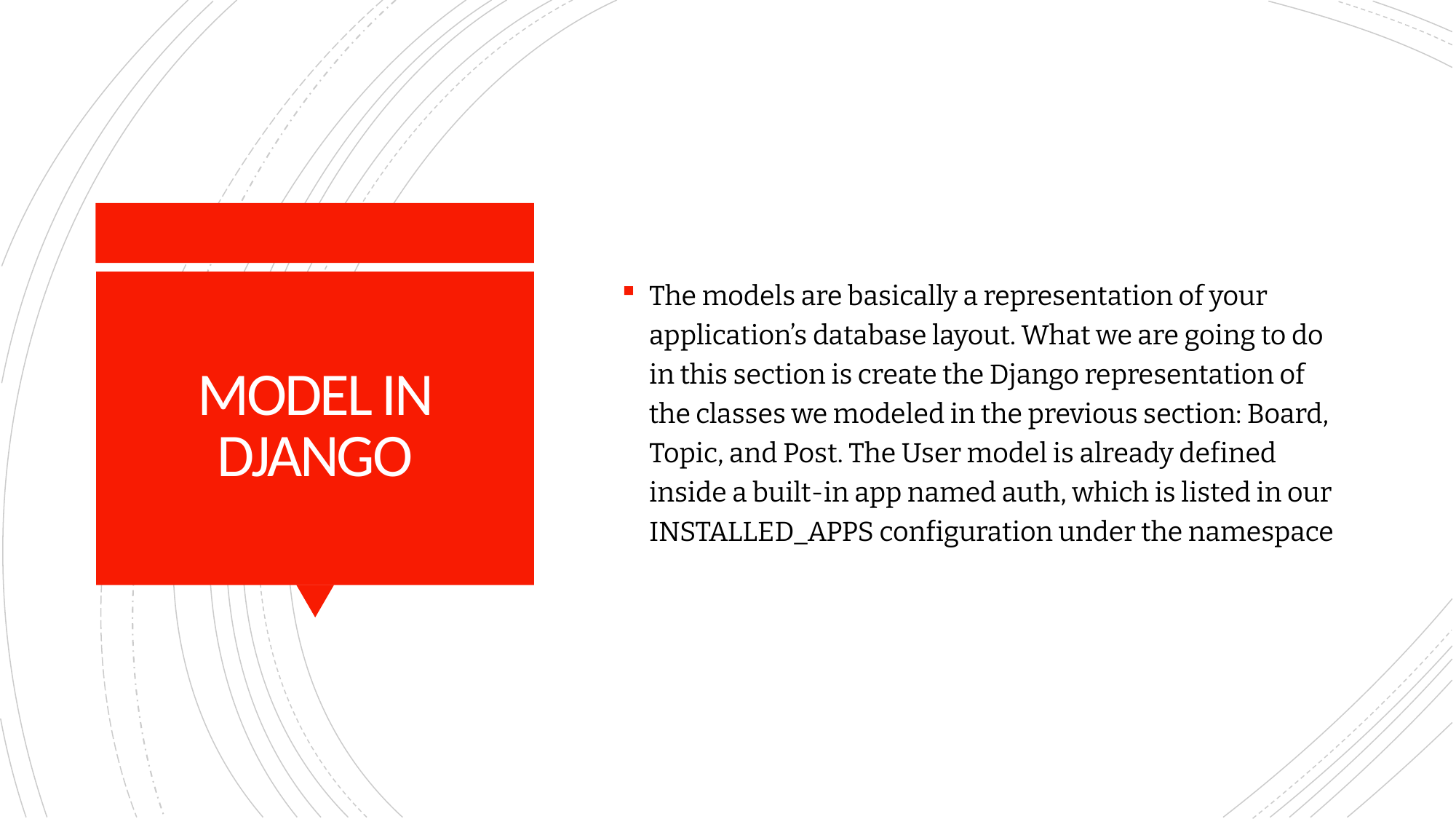

The models are basically a representation of your application’s database layout. What we are going to do in this section is create the Django representation of the classes we modeled in the previous section: Board, Topic, and Post. The User model is already defined inside a built-in app named auth, which is listed in our INSTALLED_APPS configuration under the namespace
# MODEL IN DJANGO